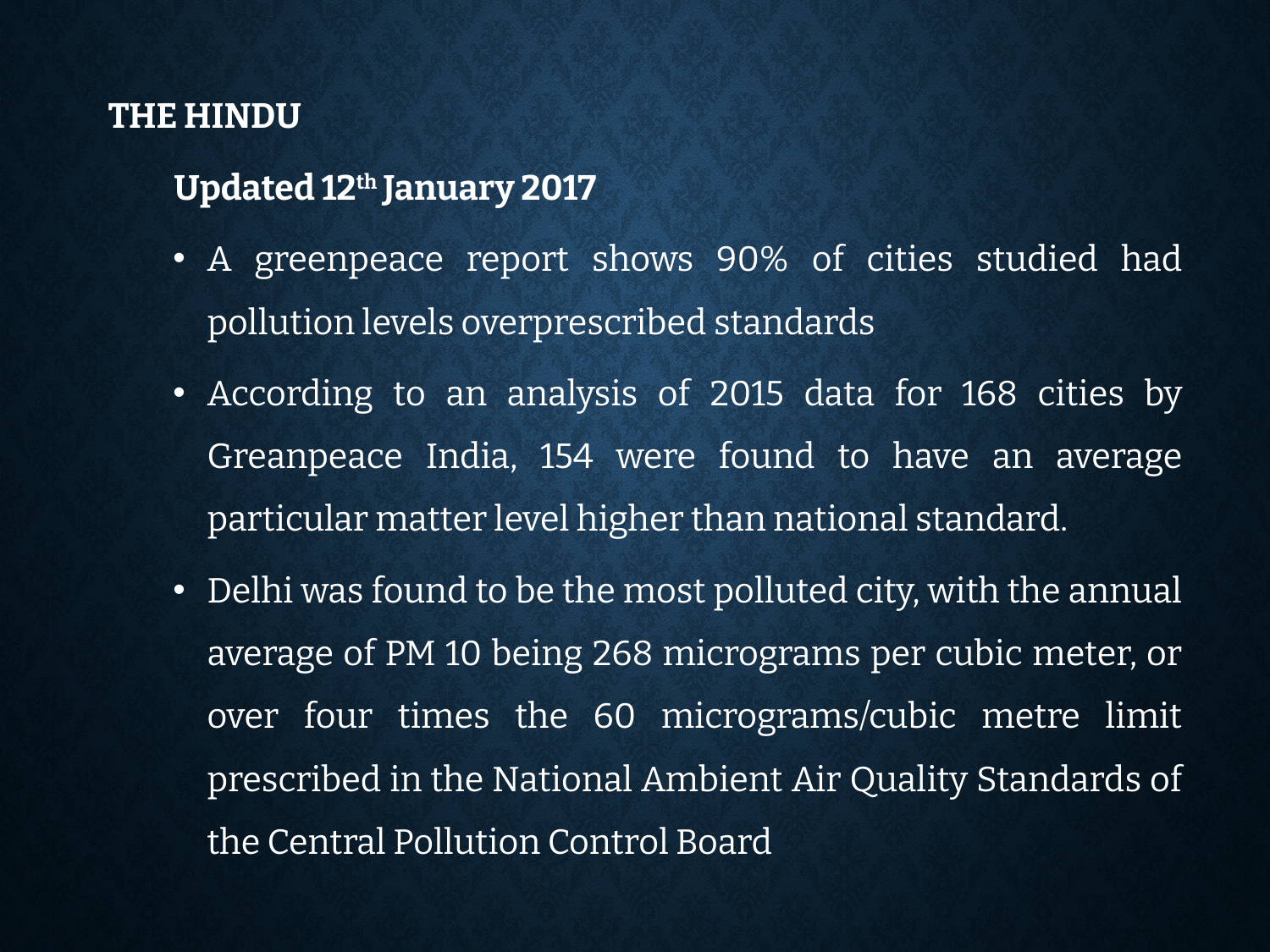

THE HINDU
Updated 12th January 2017
A greenpeace report shows 90% of cities studied had pollution levels overprescribed standards
According to an analysis of 2015 data for 168 cities by Greanpeace India, 154 were found to have an average particular matter level higher than national standard.
Delhi was found to be the most polluted city, with the annual average of PM 10 being 268 micrograms per cubic meter, or over four times the 60 micrograms/cubic metre limit prescribed in the National Ambient Air Quality Standards of the Central Pollution Control Board